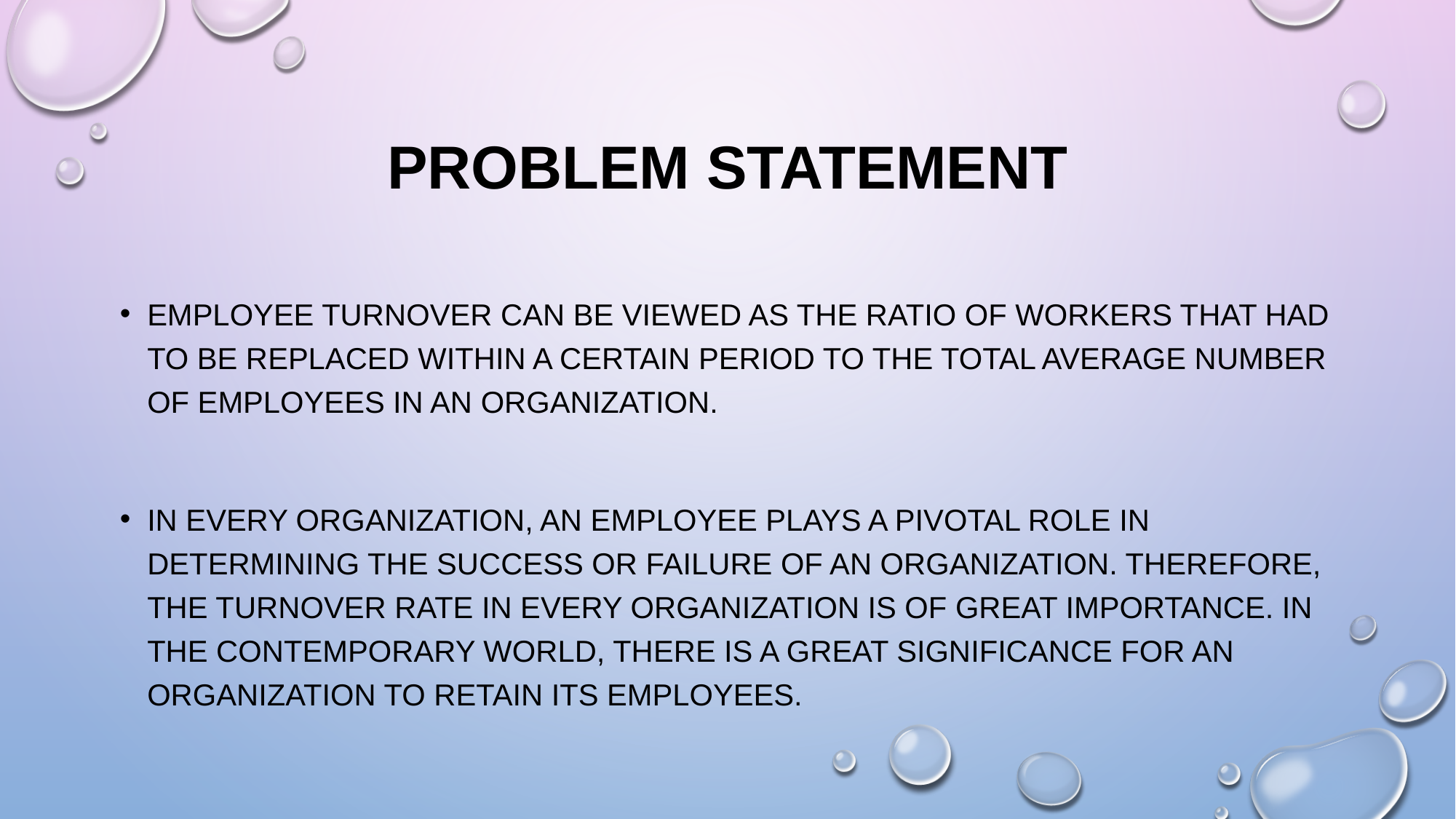

# problem statement
Employee turnover can be viewed as the ratio of workers that had to be replaced within a certain period to the total average number of employees in an organization.

In every organization, an employee plays a pivotal role in determining the success or failure of an organization. Therefore, the turnover rate in every organization is of great importance. In the contemporary world, there is a great significance for an organization to retain its employees.